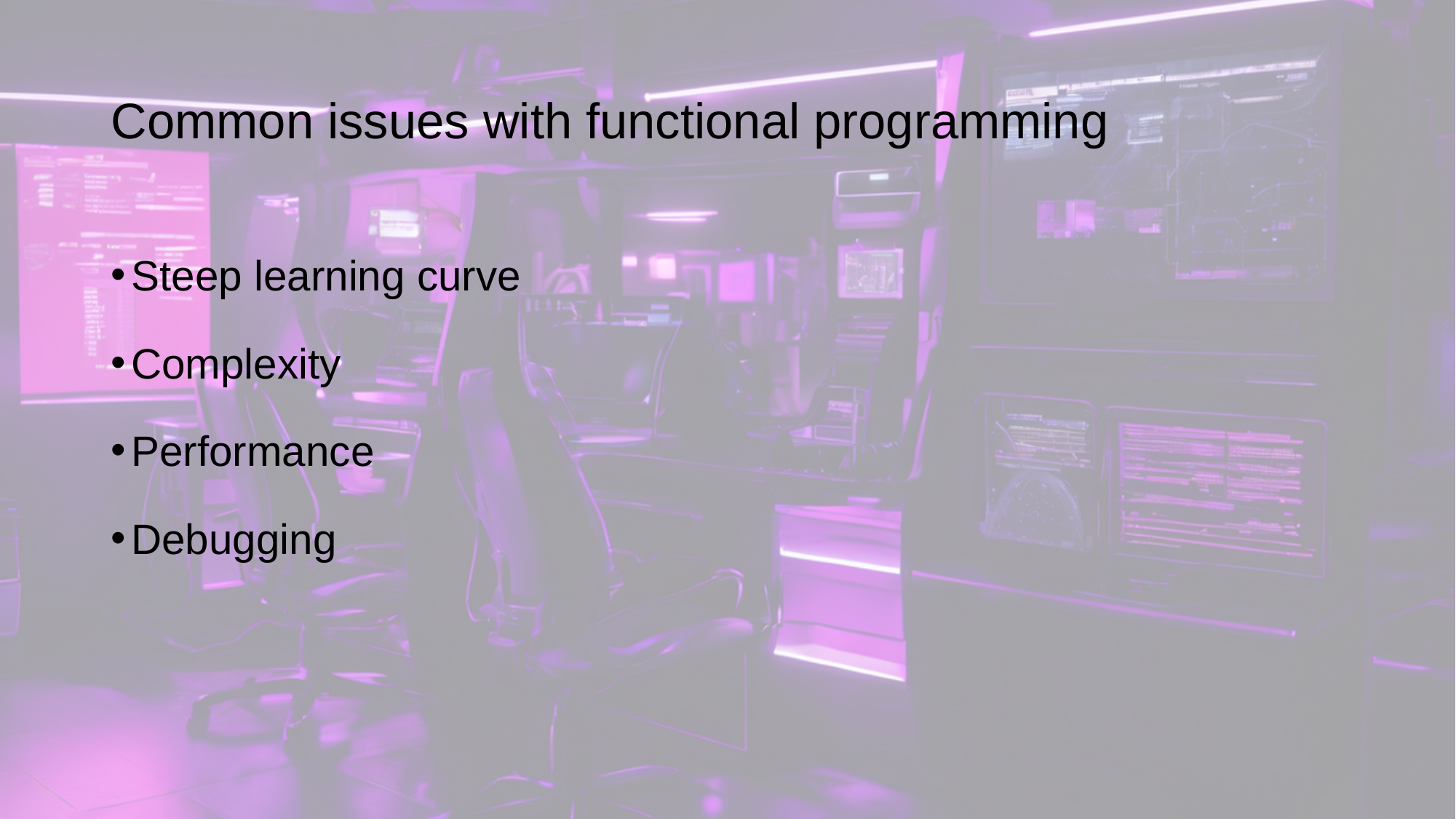

# Common issues with functional programming
Steep learning curve
Complexity
Performance
Debugging